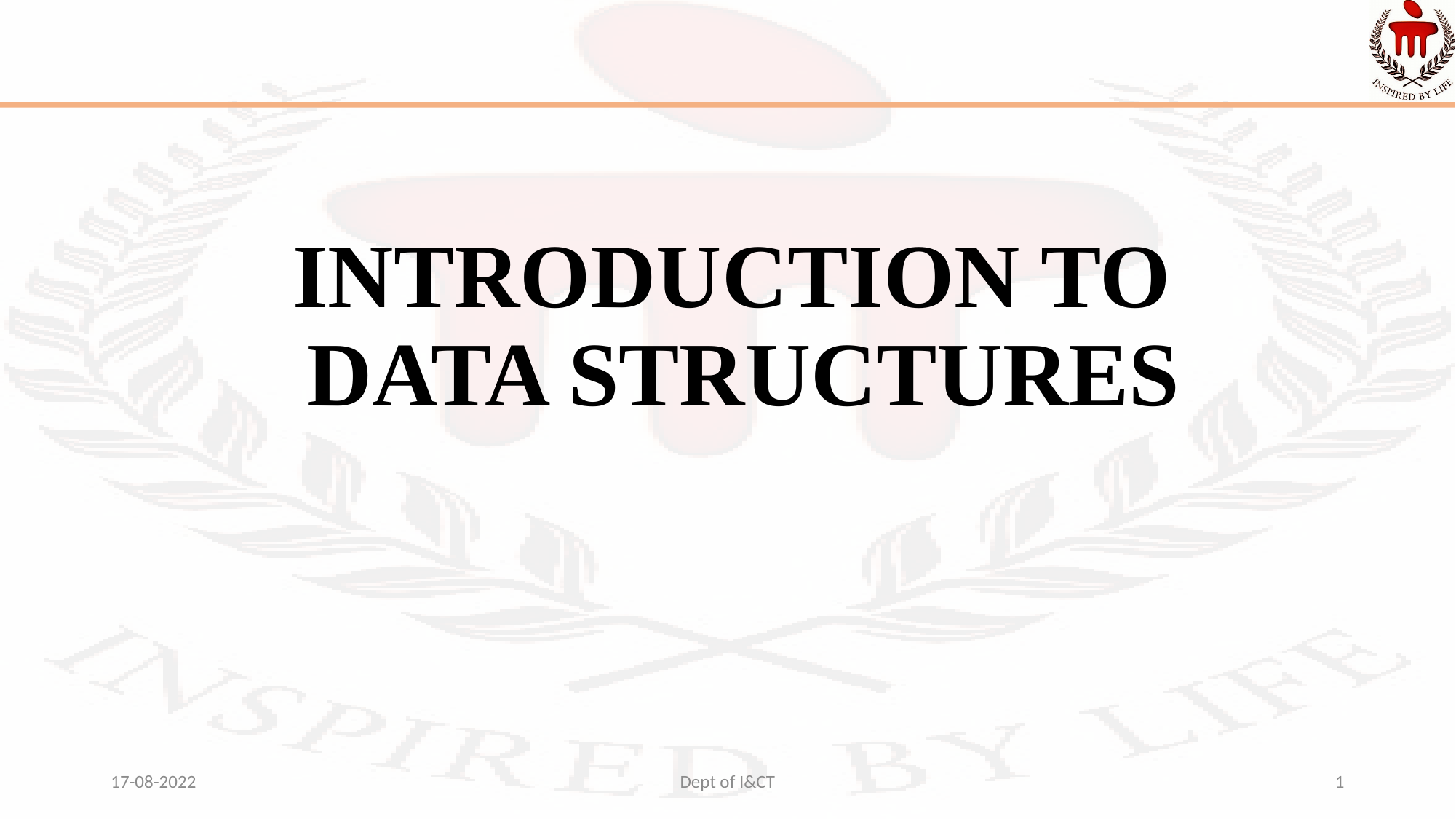

# INTRODUCTION TO DATA STRUCTURES
17-08-2022
Dept of I&CT
1